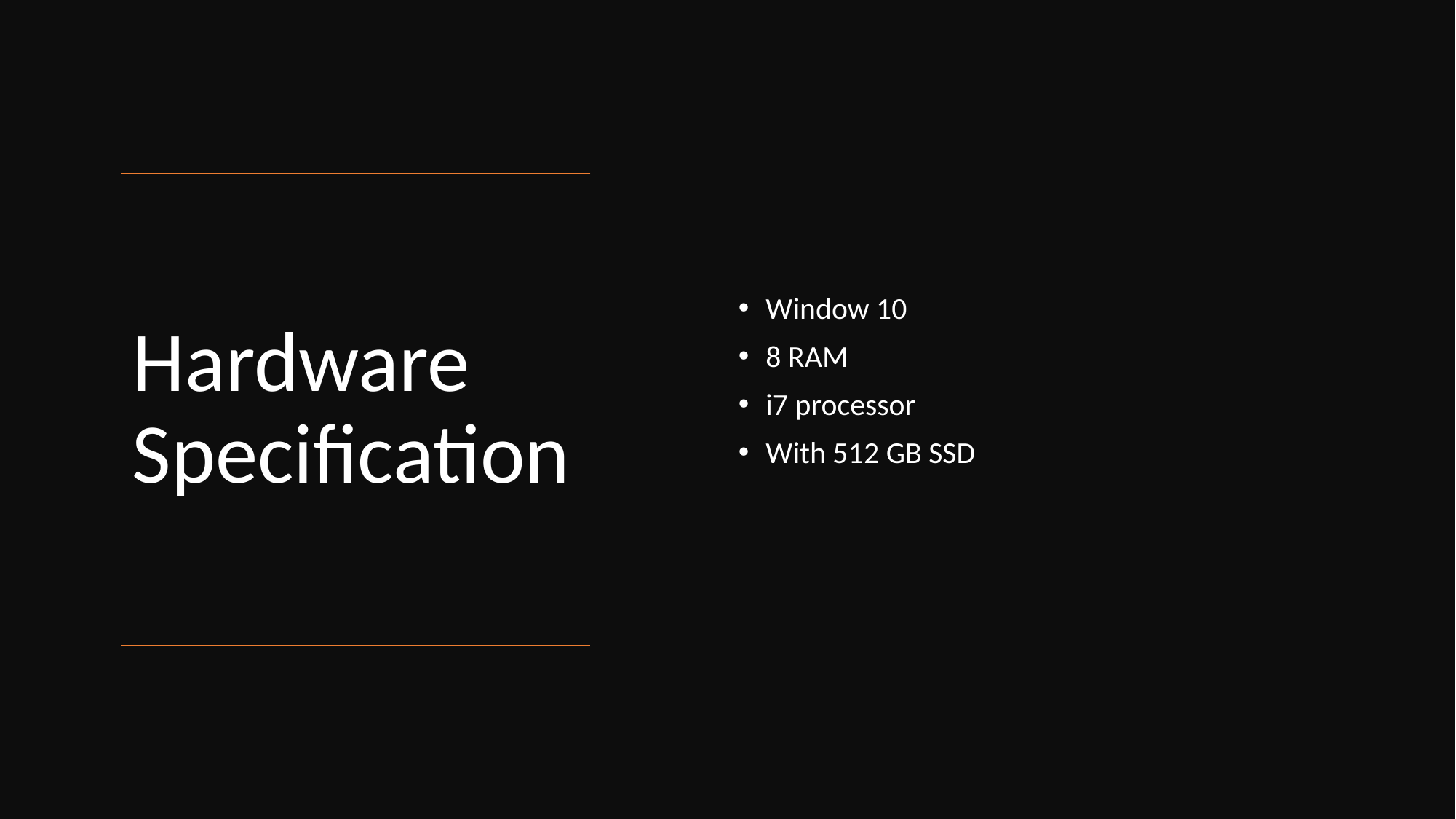

Window 10
8 RAM
i7 processor
With 512 GB SSD

# Hardware Specification